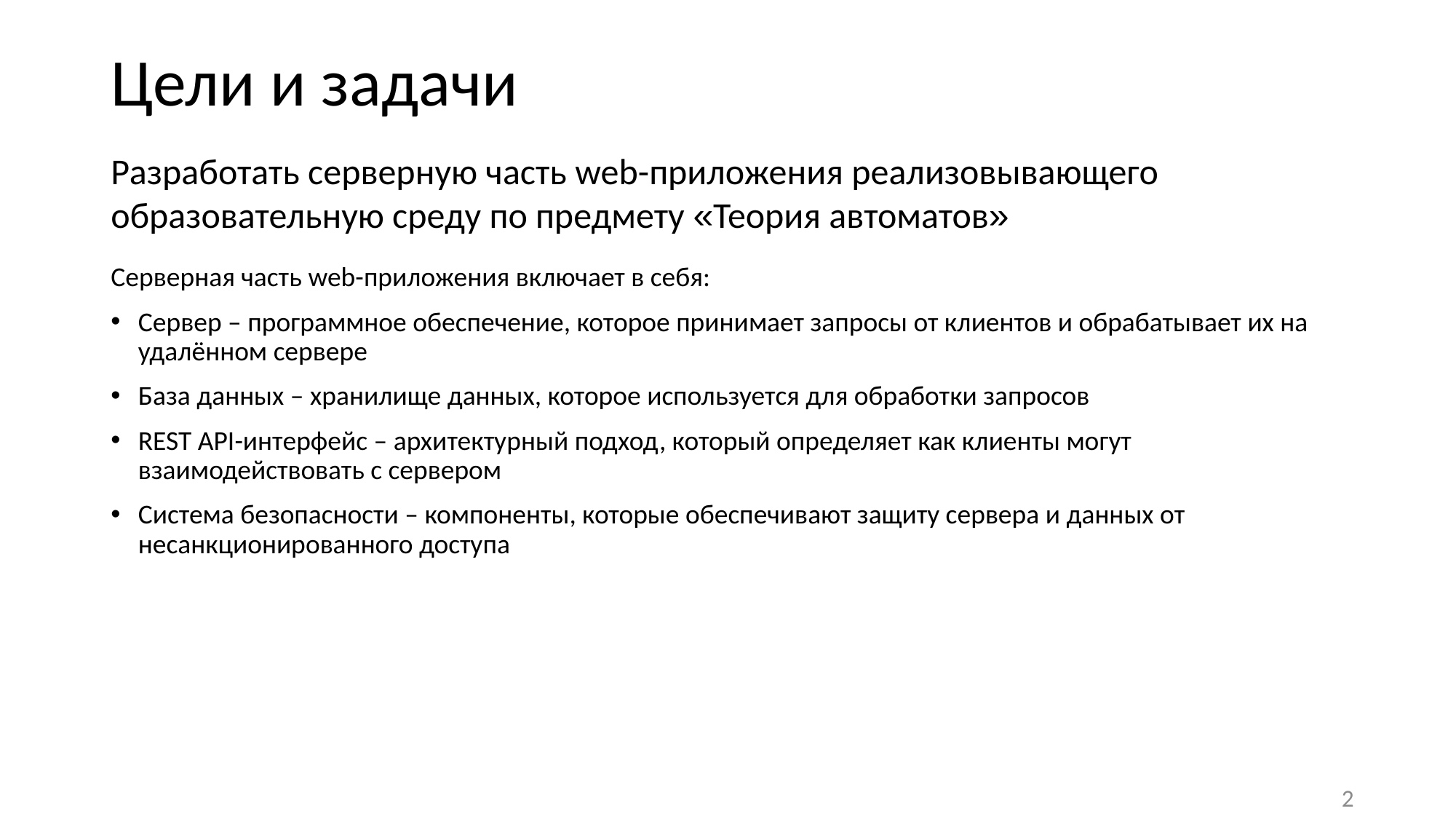

# Цели и задачи
Разработать серверную часть web-приложения реализовывающего образовательную среду по предмету «Теория автоматов»
Серверная часть web-приложения включает в себя:
Сервер – программное обеспечение, которое принимает запросы от клиентов и обрабатывает их на удалённом сервере
База данных – хранилище данных, которое используется для обработки запросов
REST API-интерфейс – архитектурный подход, который определяет как клиенты могут взаимодействовать с сервером
Система безопасности – компоненты, которые обеспечивают защиту сервера и данных от несанкционированного доступа
2